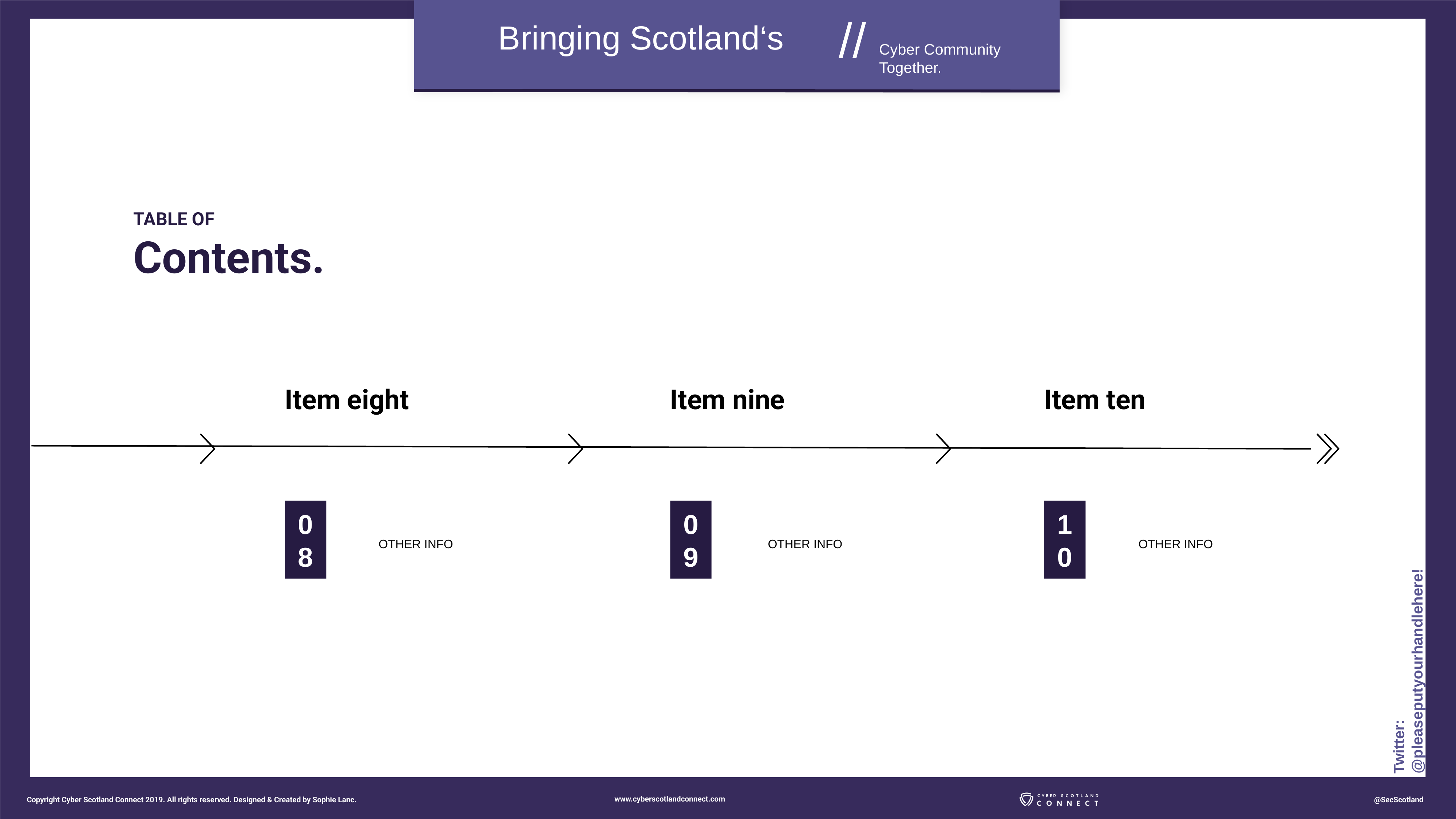

TABLE OF
Contents.
Item nine
0
9
Item ten
1
0
Item eight
0
8

OTHER INFO
OTHER INFO
OTHER INFO
Twitter: @pleaseputyourhandlehere!